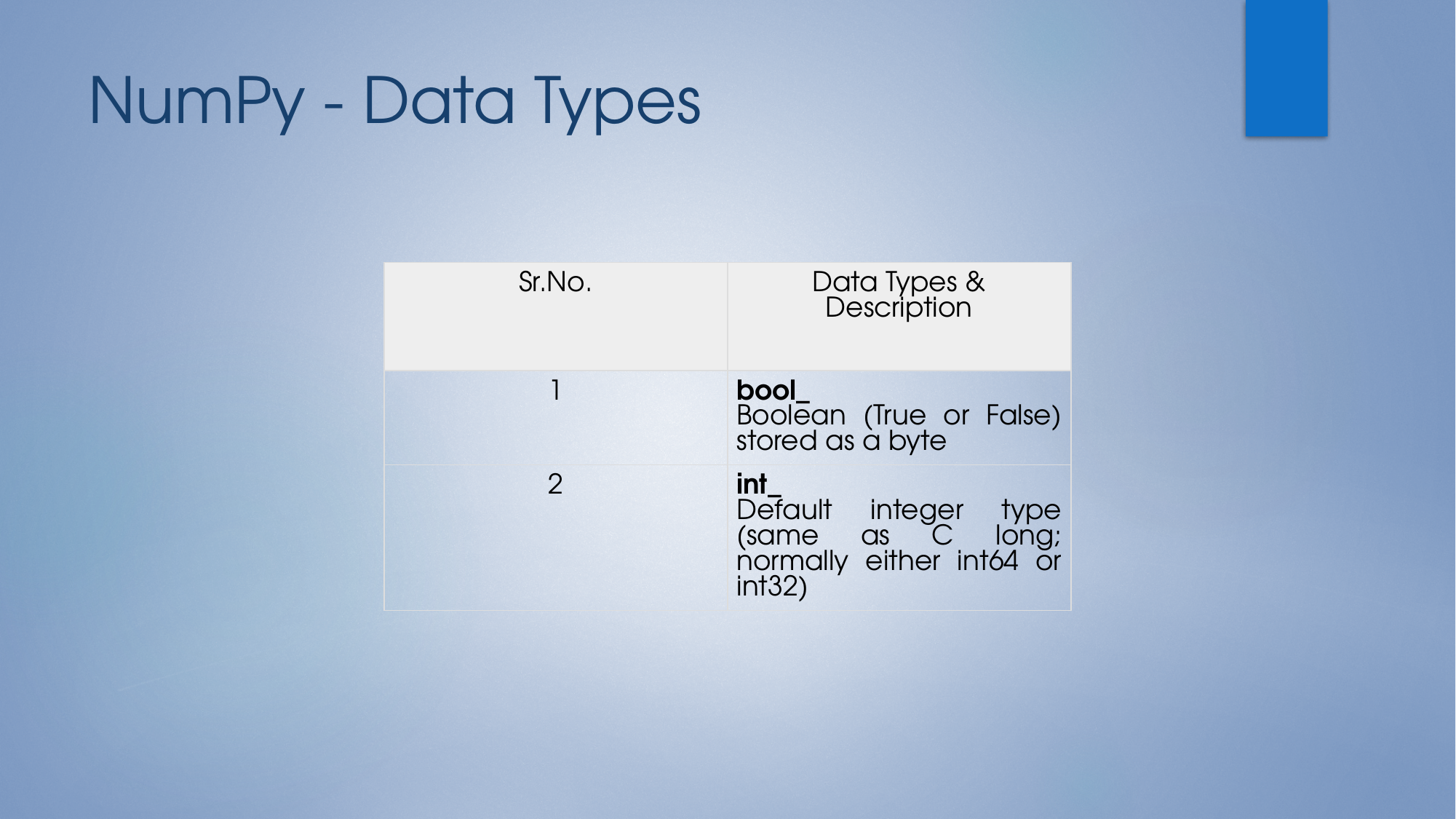

# NumPy - Data Types
| Sr.No. | Data Types & Description |
| --- | --- |
| 1 | bool\_ Boolean (True or False) stored as a byte |
| 2 | int\_ Default integer type (same as C long; normally either int64 or int32) |